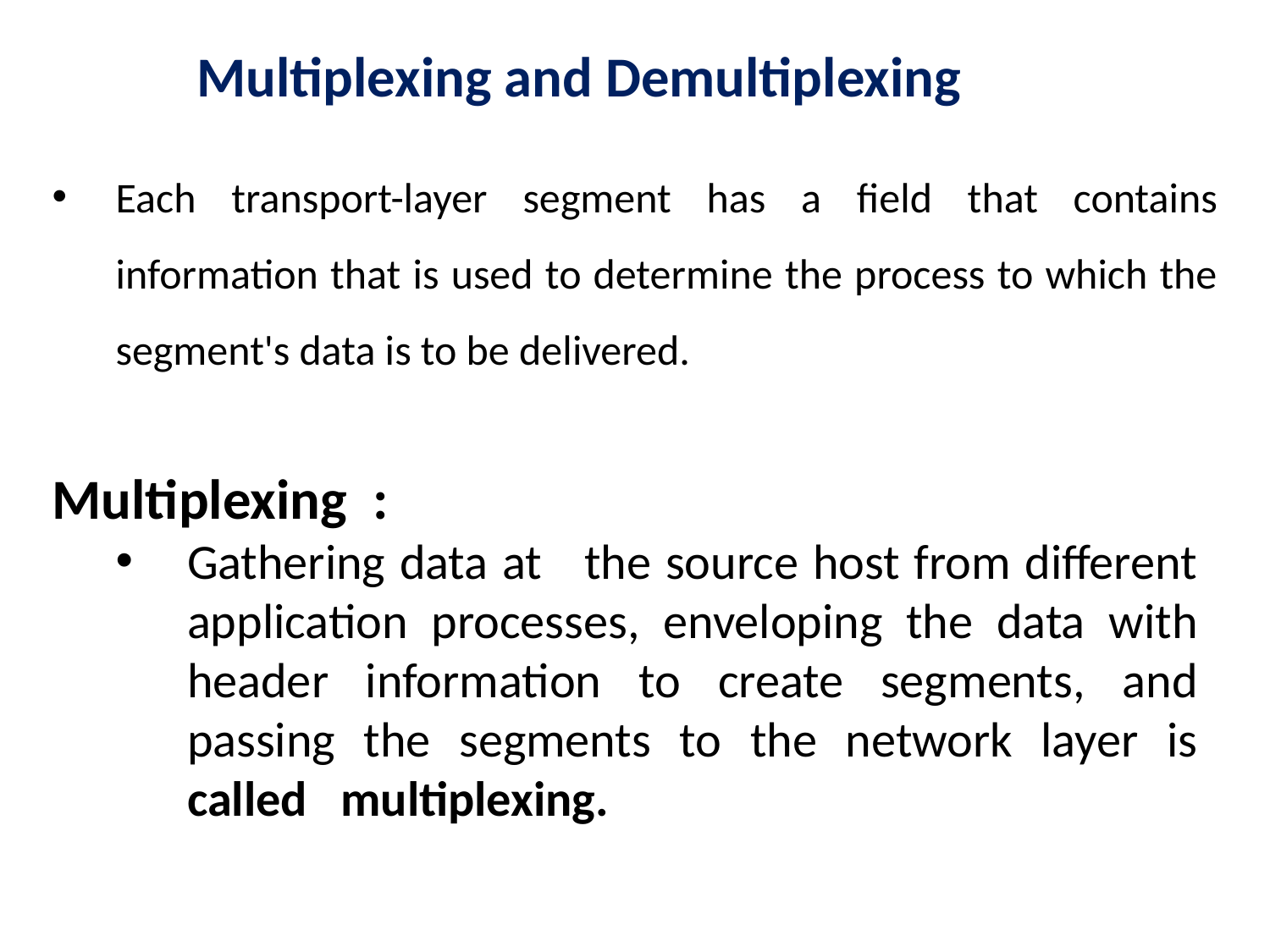

# Multiplexing and Demultiplexing
Each transport-layer segment has a field that contains information that is used to determine the process to which the segment's data is to be delivered.
Multiplexing  :
Gathering data at   the source host from different application processes, enveloping the data with header information to create segments, and passing the segments to the network layer is called   multiplexing.